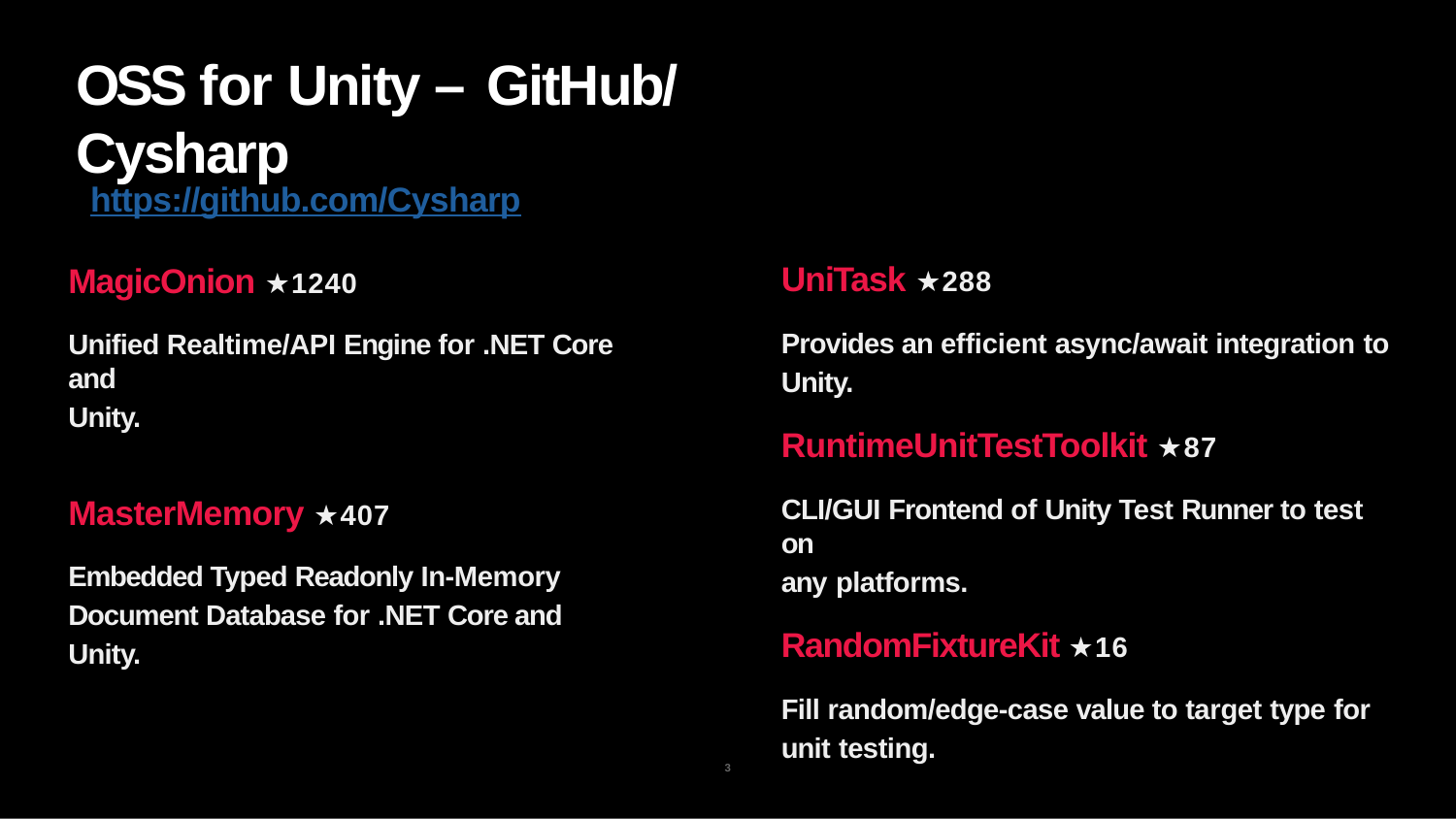

# OSS for Unity – GitHub/Cysharp
https://github.com/Cysharp

MagicOnion ★1240
Unified Realtime/API Engine for .NET Core and
Unity.
UniTask ★288
Provides an efficient async/await integration to
Unity.
RuntimeUnitTestToolkit ★87
CLI/GUI Frontend of Unity Test Runner to test on
any platforms.
RandomFixtureKit ★16
Fill random/edge-case value to target type for
unit testing.
MasterMemory ★407
Embedded Typed Readonly In-Memory  Document Database for .NET Core and Unity.
3